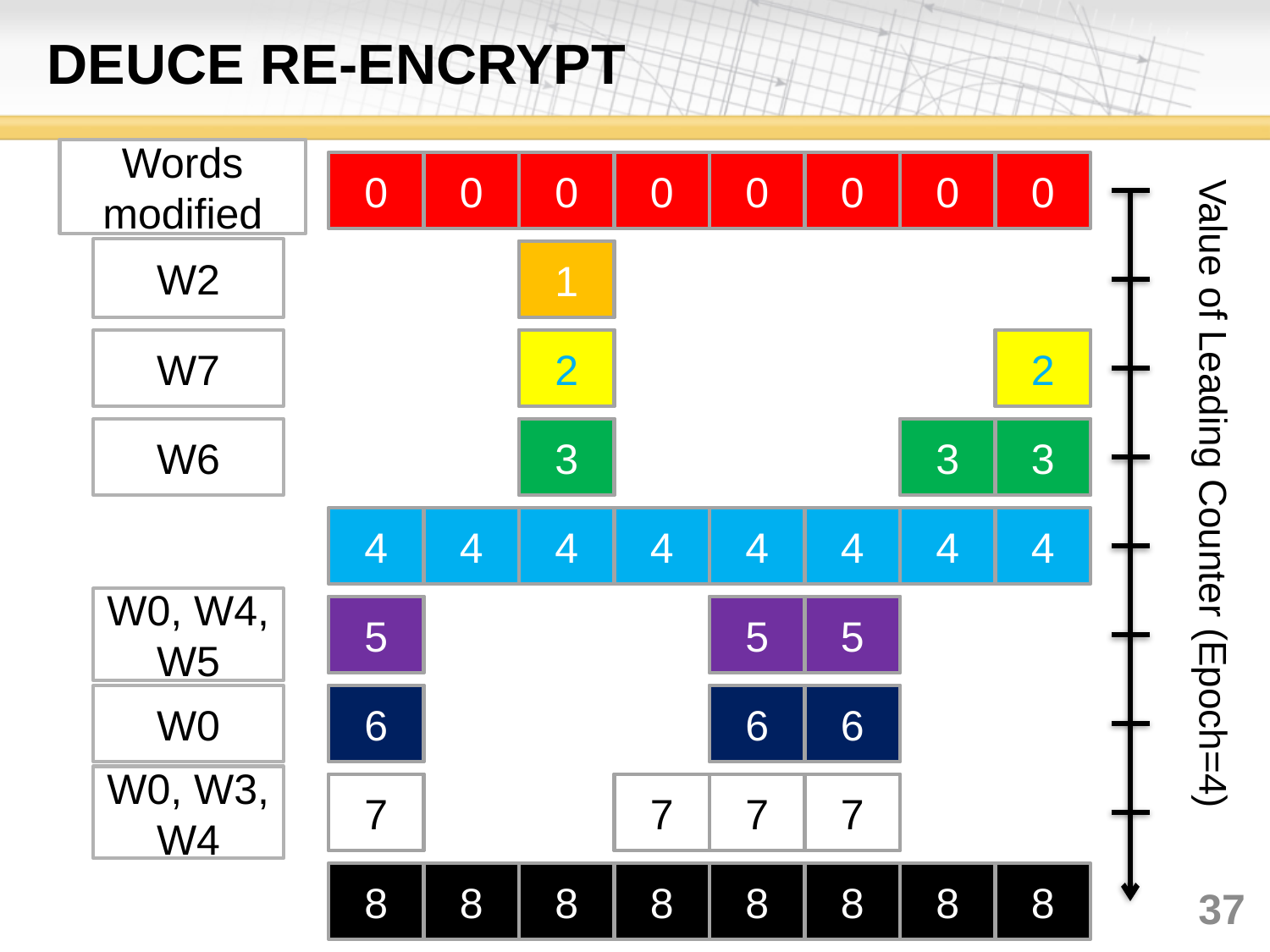

# DEUCE re-encrypt
Words modified
0
0
0
0
0
0
0
0
Value of Leading Counter (Epoch=4)
W2
0
1
W7
0
0
2
2
W6
0
0
0
3
3
3
4
4
4
4
4
4
4
4
W0, W4, W5
4
4
4
5
5
5
W0
4
4
4
6
6
6
W0, W3, W4
4
4
4
4
7
7
7
7
8
8
8
8
8
8
8
8
37